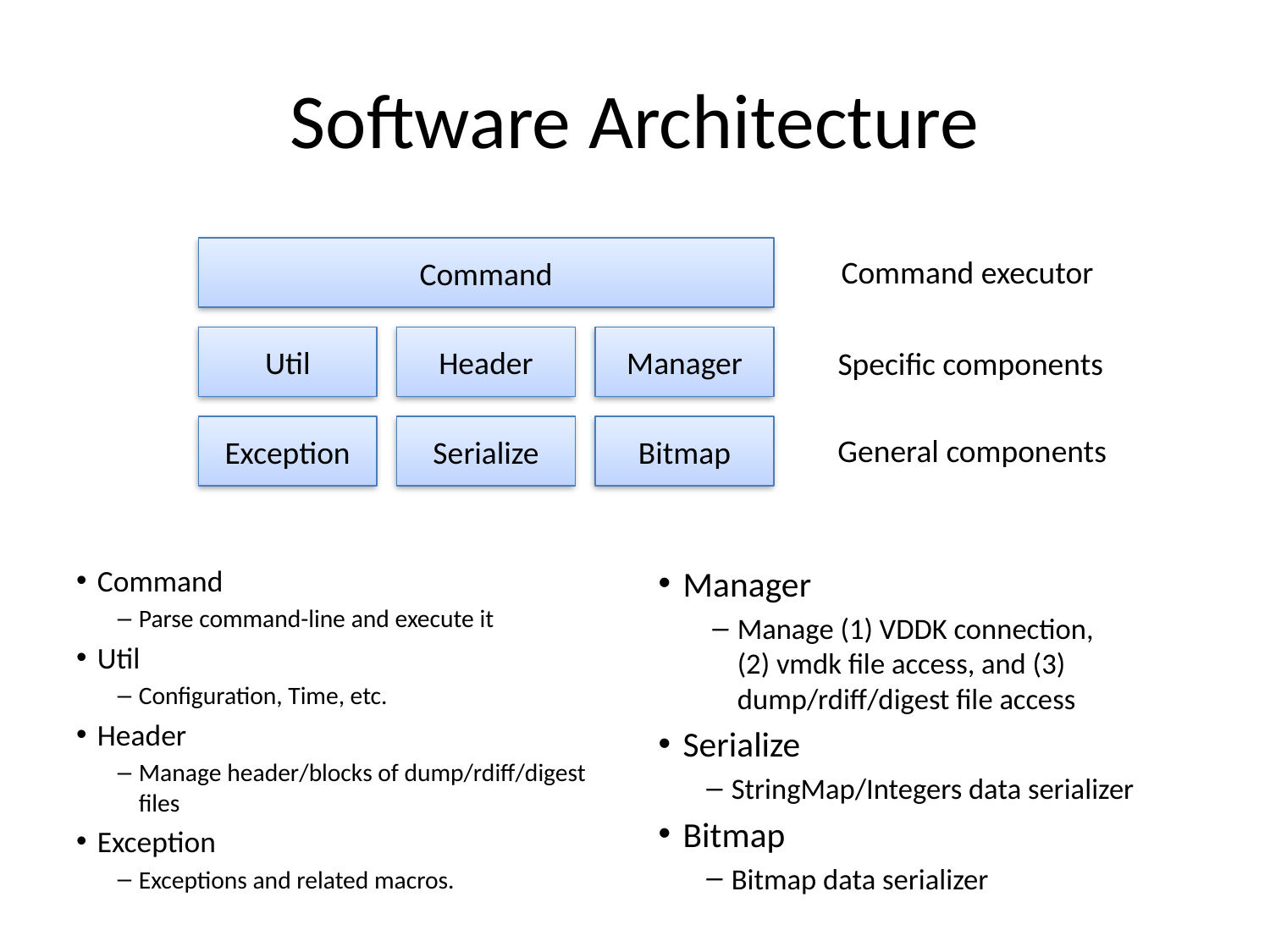

# Software Architecture
Command
Command executor
Util
Header
Manager
Specific components
Exception
Serialize
Bitmap
General components
Command
Parse command-line and execute it
Util
Configuration, Time, etc.
Header
Manage header/blocks of dump/rdiff/digest  files
Exception
Exceptions and related macros.
Manager
Manage (1) VDDK connection,
(2) vmdk file access, and (3) dump/rdiff/digest file access
Serialize
StringMap/Integers data serializer
Bitmap
Bitmap data serializer